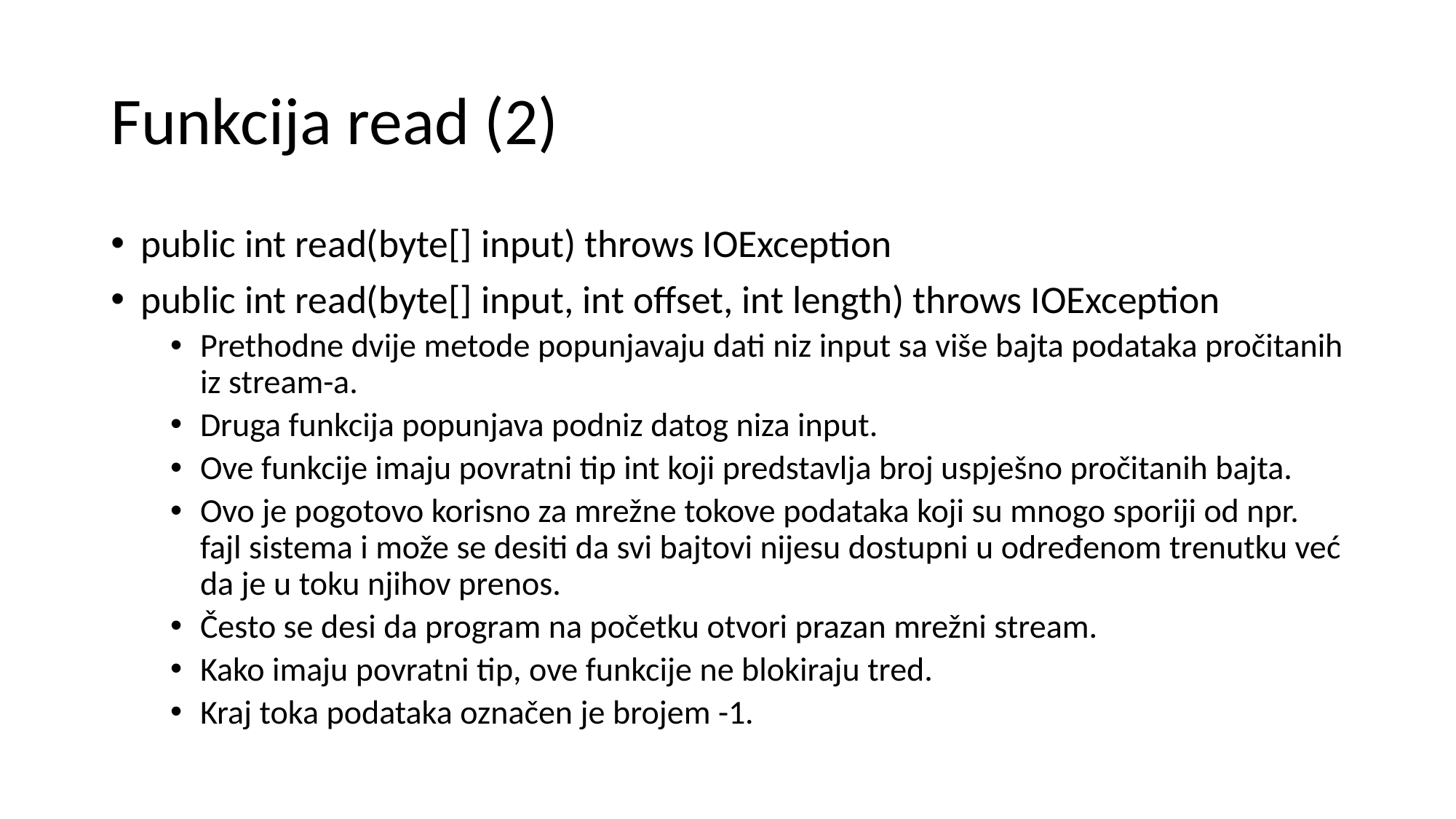

# Funkcija read (2)
public int read(byte[] input) throws IOException
public int read(byte[] input, int offset, int length) throws IOException
Prethodne dvije metode popunjavaju dati niz input sa više bajta podataka pročitanih iz stream-a.
Druga funkcija popunjava podniz datog niza input.
Ove funkcije imaju povratni tip int koji predstavlja broj uspješno pročitanih bajta.
Ovo je pogotovo korisno za mrežne tokove podataka koji su mnogo sporiji od npr. fajl sistema i može se desiti da svi bajtovi nijesu dostupni u određenom trenutku već da je u toku njihov prenos.
Često se desi da program na početku otvori prazan mrežni stream.
Kako imaju povratni tip, ove funkcije ne blokiraju tred.
Kraj toka podataka označen je brojem -1.